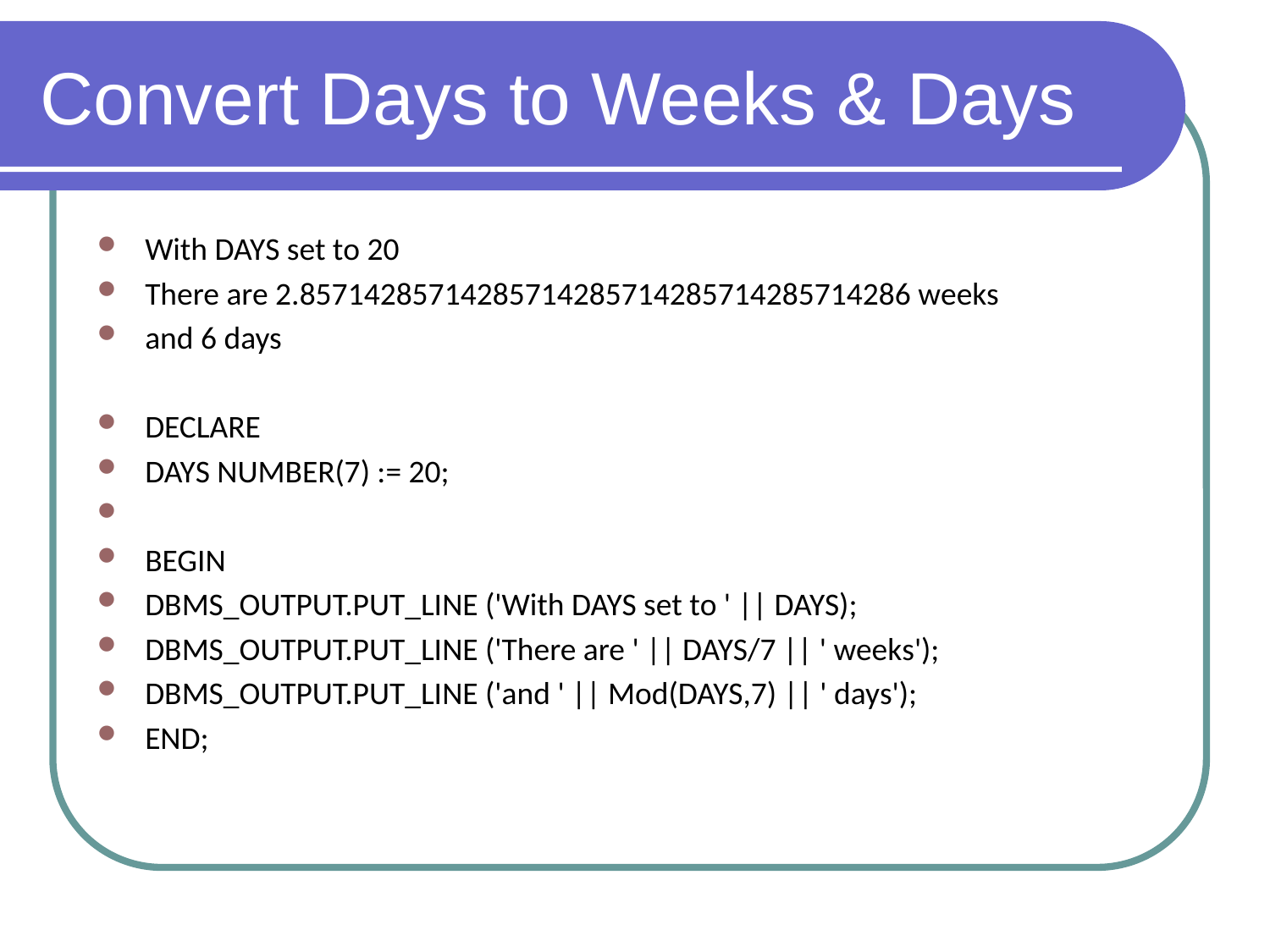

# Convert Days to Weeks & Days
With DAYS set to 20
There are 2.85714285714285714285714285714285714286 weeks
and 6 days

DECLARE
DAYS NUMBER(7) := 20;

BEGIN
DBMS_OUTPUT.PUT_LINE ('With DAYS set to ' || DAYS);
DBMS_OUTPUT.PUT_LINE ('There are ' || DAYS/7 || ' weeks');
DBMS_OUTPUT.PUT_LINE ('and ' || Mod(DAYS,7) || ' days');
END;